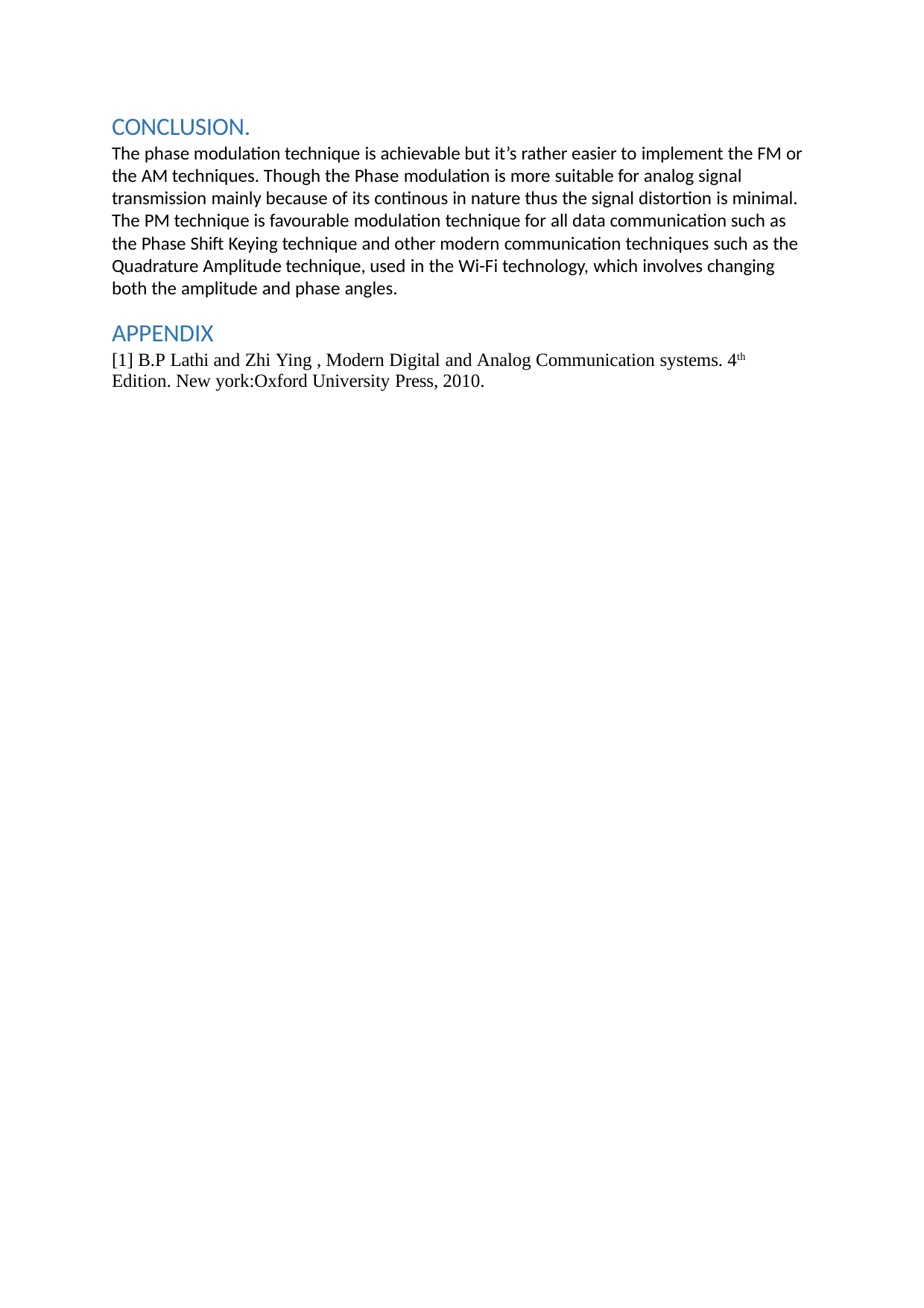

CONCLUSION.
The phase modulation technique is achievable but it’s rather easier to implement the FM or  the AM techniques. Though the Phase modulation is more suitable for analog signal
transmission mainly because of its continous in nature thus the signal distortion is minimal.  The PM technique is favourable modulation technique for all data communication such as  the Phase Shift Keying technique and other modern communication techniques such as the  Quadrature Amplitude technique, used in the Wi-Fi technology, which involves changing  both the amplitude and phase angles.

APPENDIX
[1] B.P Lathi and Zhi Ying , Modern Digital and Analog Communication systems. 4th  Edition. New york:Oxford University Press, 2010.